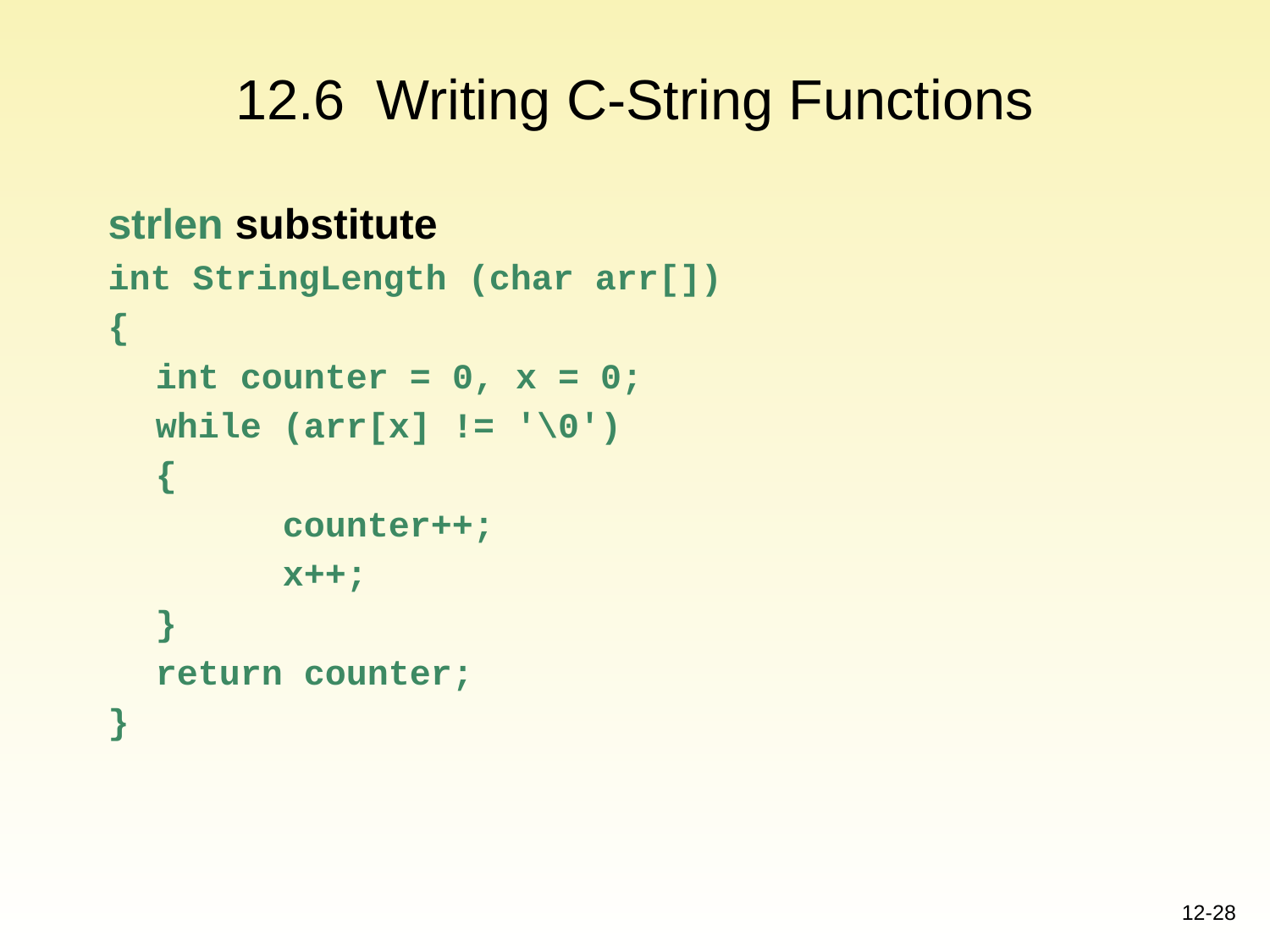

# 12.6  Writing C-String Functions
strlen substitute
int StringLength (char arr[])
{
	int counter = 0, x = 0;
	while (arr[x] != '\0')
	{
		counter++;
		x++;
	}
	return counter;
}
12-28